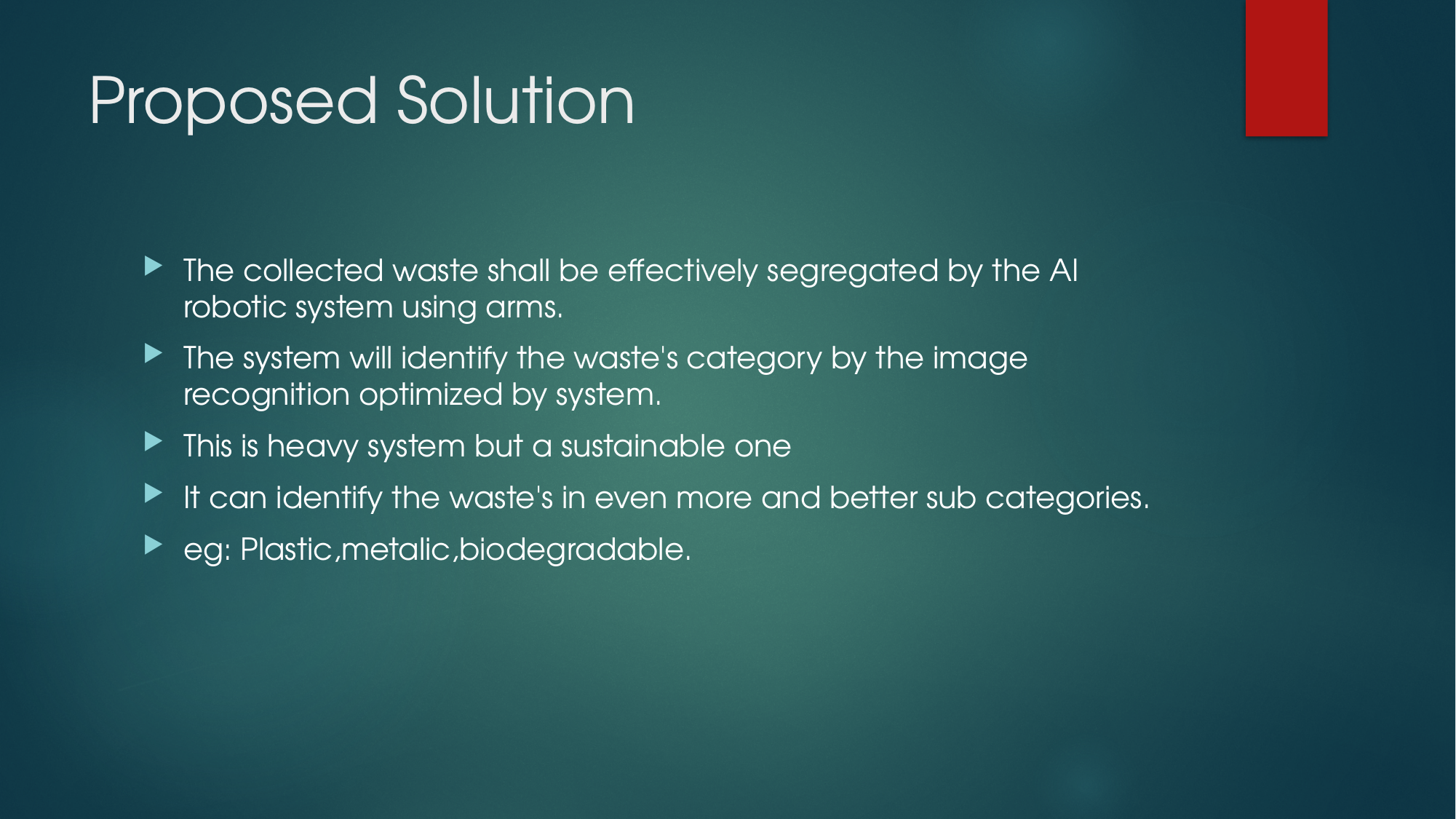

# Proposed Solution
The collected waste shall be effectively segregated by the AI robotic system using arms.
The system will identify the waste's category by the image recognition optimized by system.
This is heavy system but a sustainable one
It can identify the waste's in even more and better sub categories.
eg: Plastic,metalic,biodegradable.